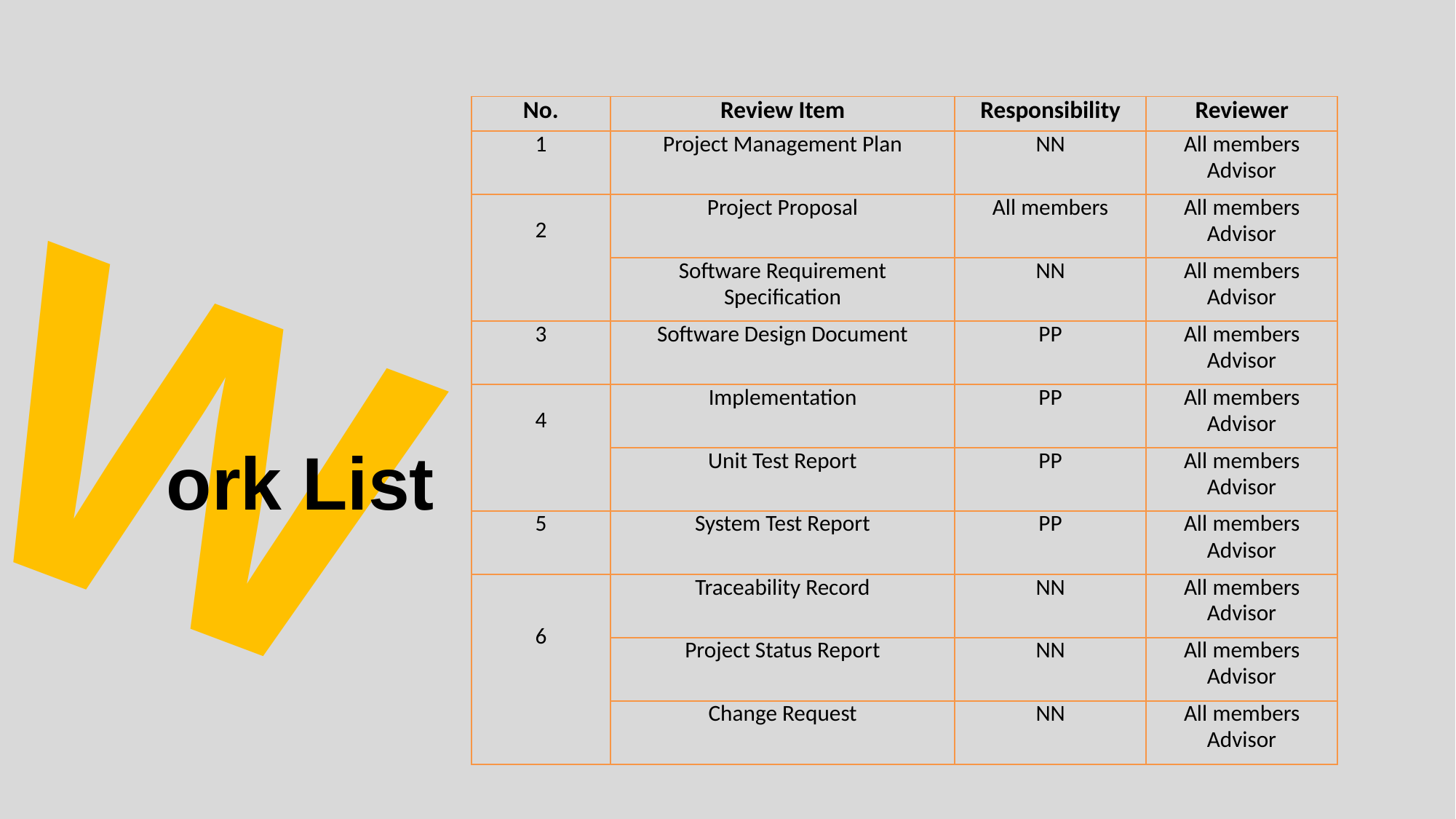

#
| No. | Review Item | Responsibility | Reviewer |
| --- | --- | --- | --- |
| 1 | Project Management Plan | NN | All members Advisor |
| 2 | Project Proposal | All members | All members Advisor |
|  | Software Requirement Specification | NN | All members Advisor |
| 3 | Software Design Document | PP | All members Advisor |
| 4 | Implementation | PP | All members Advisor |
|  | Unit Test Report | PP | All members Advisor |
| 5 | System Test Report | PP | All members Advisor |
| 6 | Traceability Record | NN | All members Advisor |
|  | Project Status Report | NN | All members Advisor |
|  | Change Request | NN | All members Advisor |
W
ork List